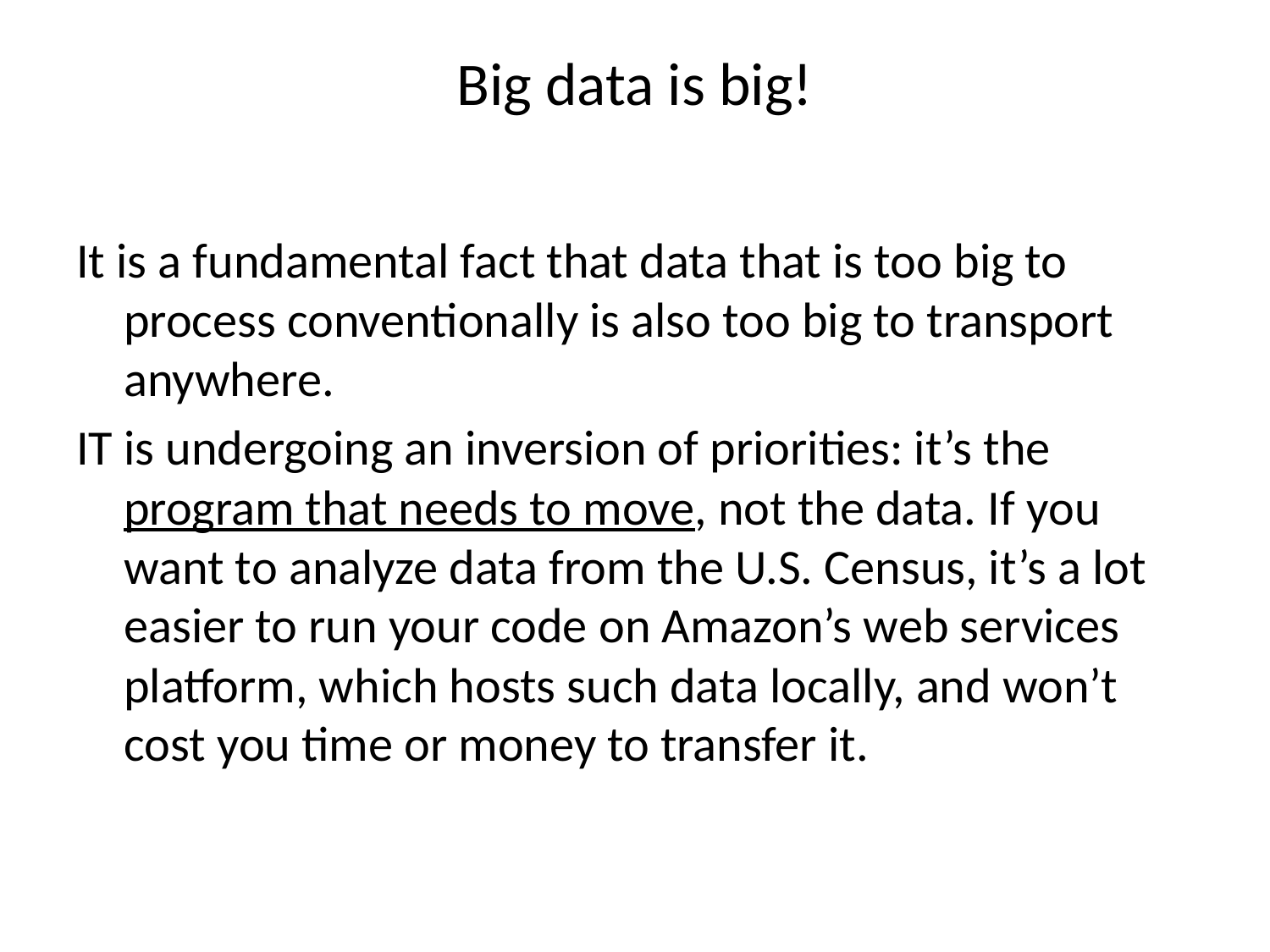

# Big data is big!
It is a fundamental fact that data that is too big to process conventionally is also too big to transport anywhere.
IT is undergoing an inversion of priorities: it’s the program that needs to move, not the data. If you want to analyze data from the U.S. Census, it’s a lot easier to run your code on Amazon’s web services platform, which hosts such data locally, and won’t cost you time or money to transfer it.